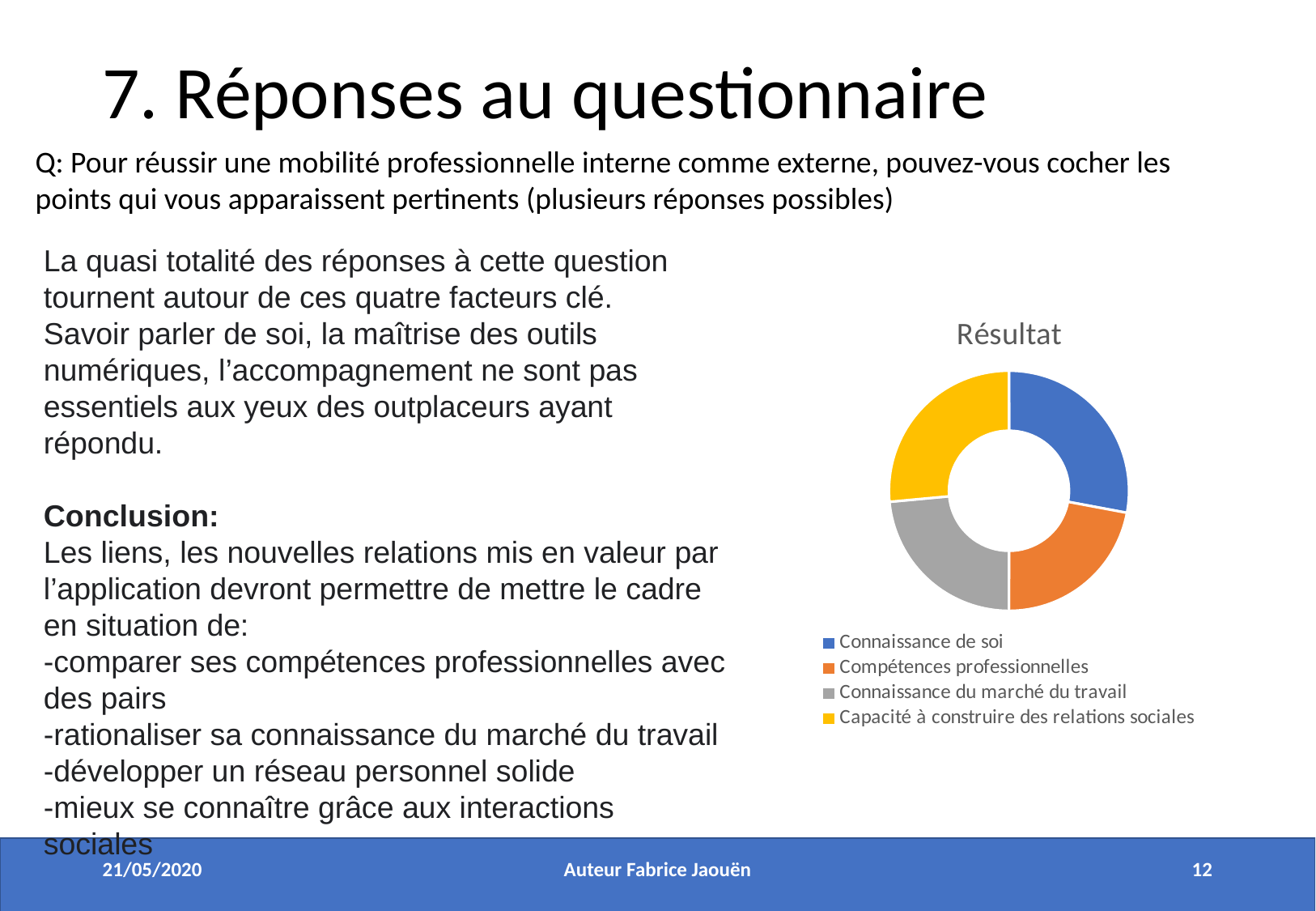

7. Réponses au questionnaire
Q: Pour réussir une mobilité professionnelle interne comme externe, pouvez-vous cocher les points qui vous apparaissent pertinents (plusieurs réponses possibles)
La quasi totalité des réponses à cette question tournent autour de ces quatre facteurs clé.
Savoir parler de soi, la maîtrise des outils numériques, l’accompagnement ne sont pas essentiels aux yeux des outplaceurs ayant répondu.

Conclusion:
Les liens, les nouvelles relations mis en valeur par l’application devront permettre de mettre le cadre en situation de:
-comparer ses compétences professionnelles avec des pairs
-rationaliser sa connaissance du marché du travail
-développer un réseau personnel solide
-mieux se connaître grâce aux interactions sociales

### Chart:

| Category | Résultat |
|---|---|
| Connaissance de soi | 19.0 |
| Compétences professionnelles | 15.0 |
| Connaissance du marché du travail | 16.0 |
| Capacité à construire des relations sociales | 18.0 |
21/05/2020
Auteur Fabrice Jaouën
12